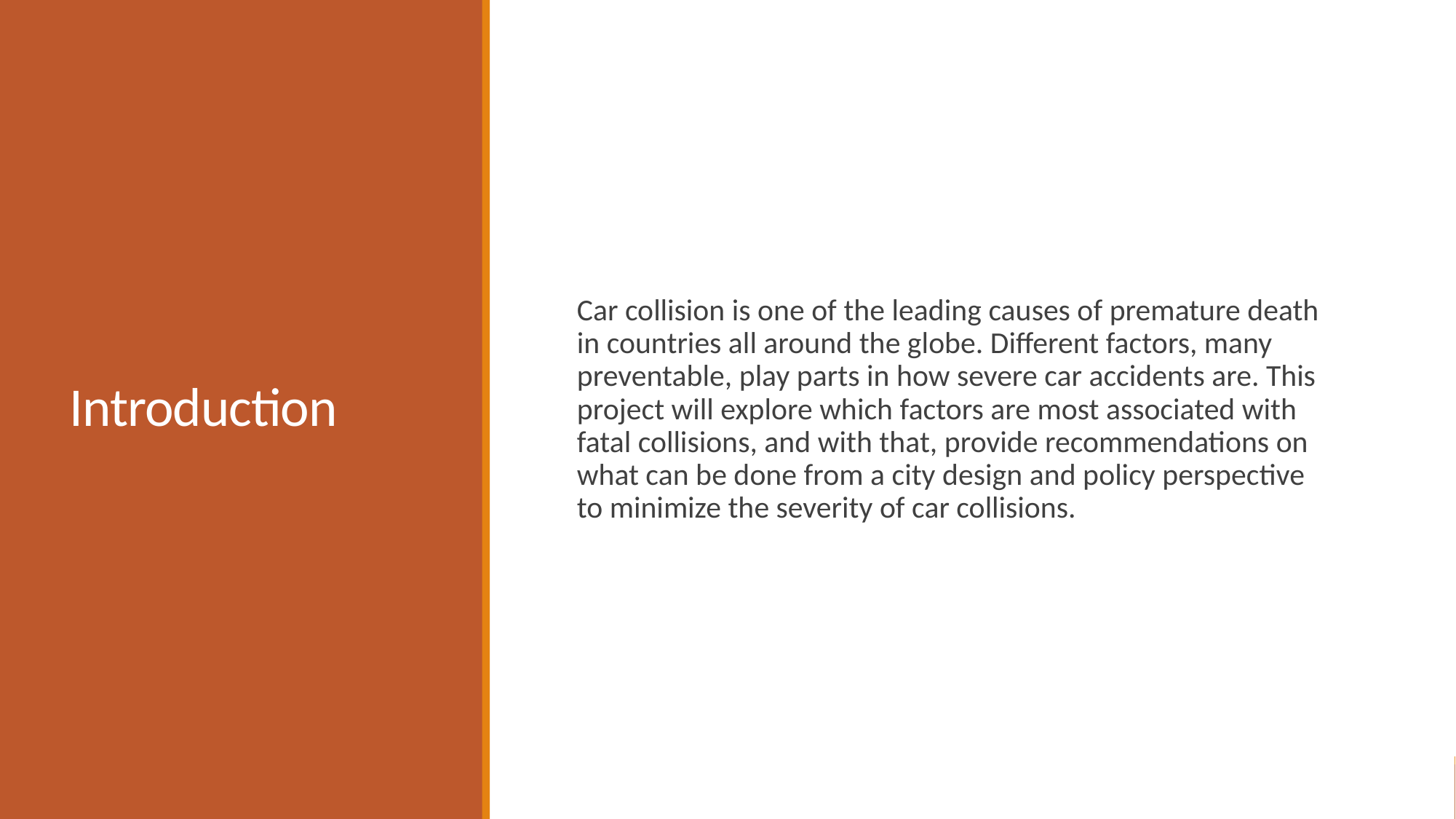

# Introduction
Car collision is one of the leading causes of premature death in countries all around the globe. Different factors, many preventable, play parts in how severe car accidents are. This project will explore which factors are most associated with fatal collisions, and with that, provide recommendations on what can be done from a city design and policy perspective to minimize the severity of car collisions.